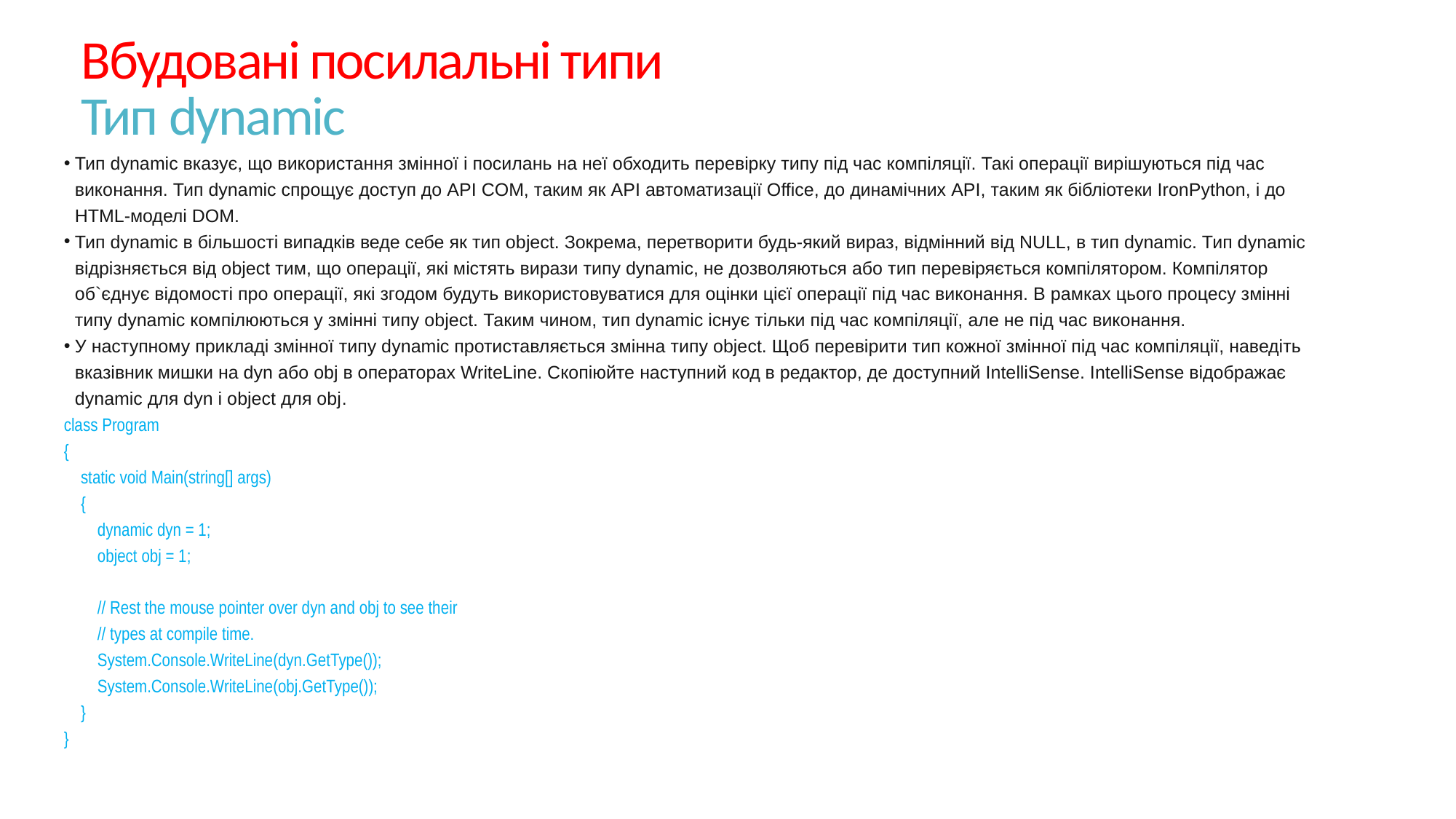

# Вбудовані посилальні типи Тип dynamic
Тип dynamic вказує, що використання змінної і посилань на неї обходить перевірку типу під час компіляції. Такі операції вирішуються під час виконання. Тип dynamic спрощує доступ до API COM, таким як API автоматизації Office, до динамічних API, таким як бібліотеки IronPython, і до HTML-моделі DOM.
Тип dynamic в більшості випадків веде себе як тип object. Зокрема, перетворити будь-який вираз, відмінний від NULL, в тип dynamic. Тип dynamic відрізняється від object тим, що операції, які містять вирази типу dynamic, не дозволяються або тип перевіряється компілятором. Компілятор об`єднує відомості про операції, які згодом будуть використовуватися для оцінки цієї операції під час виконання. В рамках цього процесу змінні типу dynamic компілюються у змінні типу object. Таким чином, тип dynamic існує тільки під час компіляції, але не під час виконання.
У наступному прикладі змінної типу dynamic протиставляється змінна типу object. Щоб перевірити тип кожної змінної під час компіляції, наведіть вказівник мишки на dyn або obj в операторах WriteLine. Скопіюйте наступний код в редактор, де доступний IntelliSense. IntelliSense відображає dynamic для dyn і object для obj.
class Program
{
    static void Main(string[] args)
    {
        dynamic dyn = 1;
        object obj = 1;

        // Rest the mouse pointer over dyn and obj to see their
        // types at compile time.
        System.Console.WriteLine(dyn.GetType());
        System.Console.WriteLine(obj.GetType());
    }
}